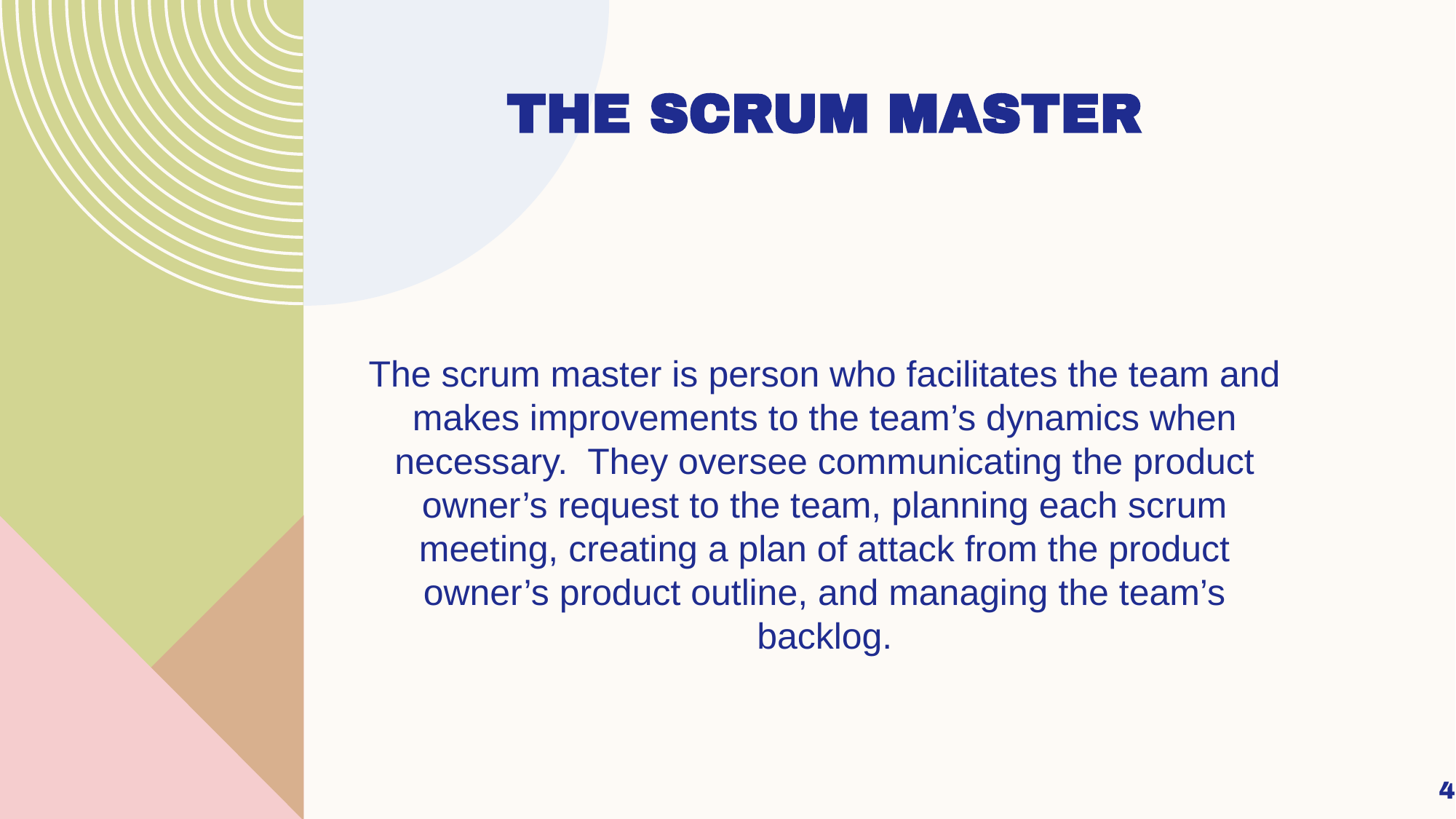

# The Scrum Master
The scrum master is person who facilitates the team and makes improvements to the team’s dynamics when necessary.  They oversee communicating the product owner’s request to the team, planning each scrum meeting, creating a plan of attack from the product owner’s product outline, and managing the team’s backlog.
4